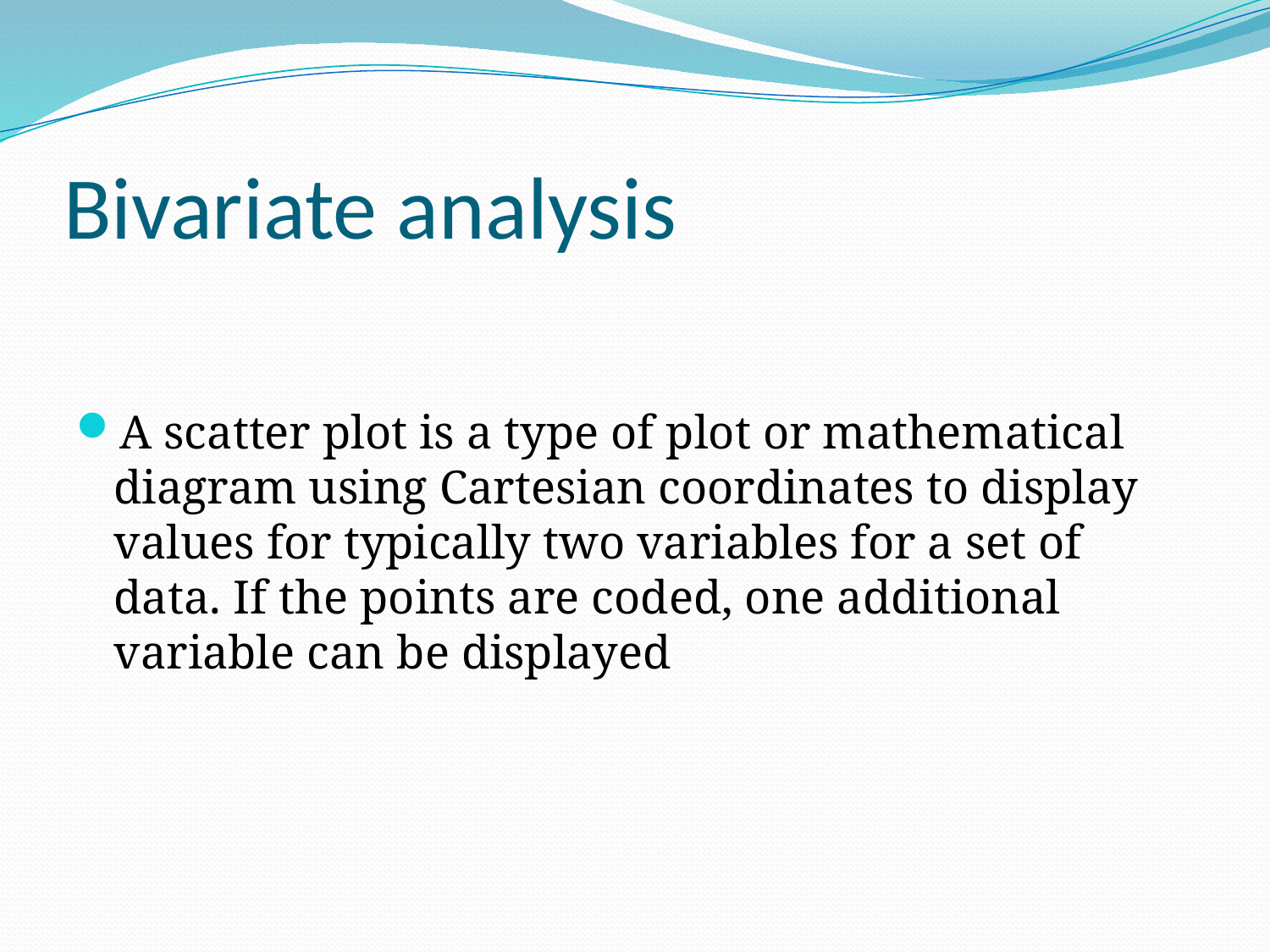

# Bivariate analysis

A scatter plot is a type of plot or mathematical diagram using Cartesian coordinates to display values for typically two variables for a set of data. If the points are coded, one additional variable can be displayed